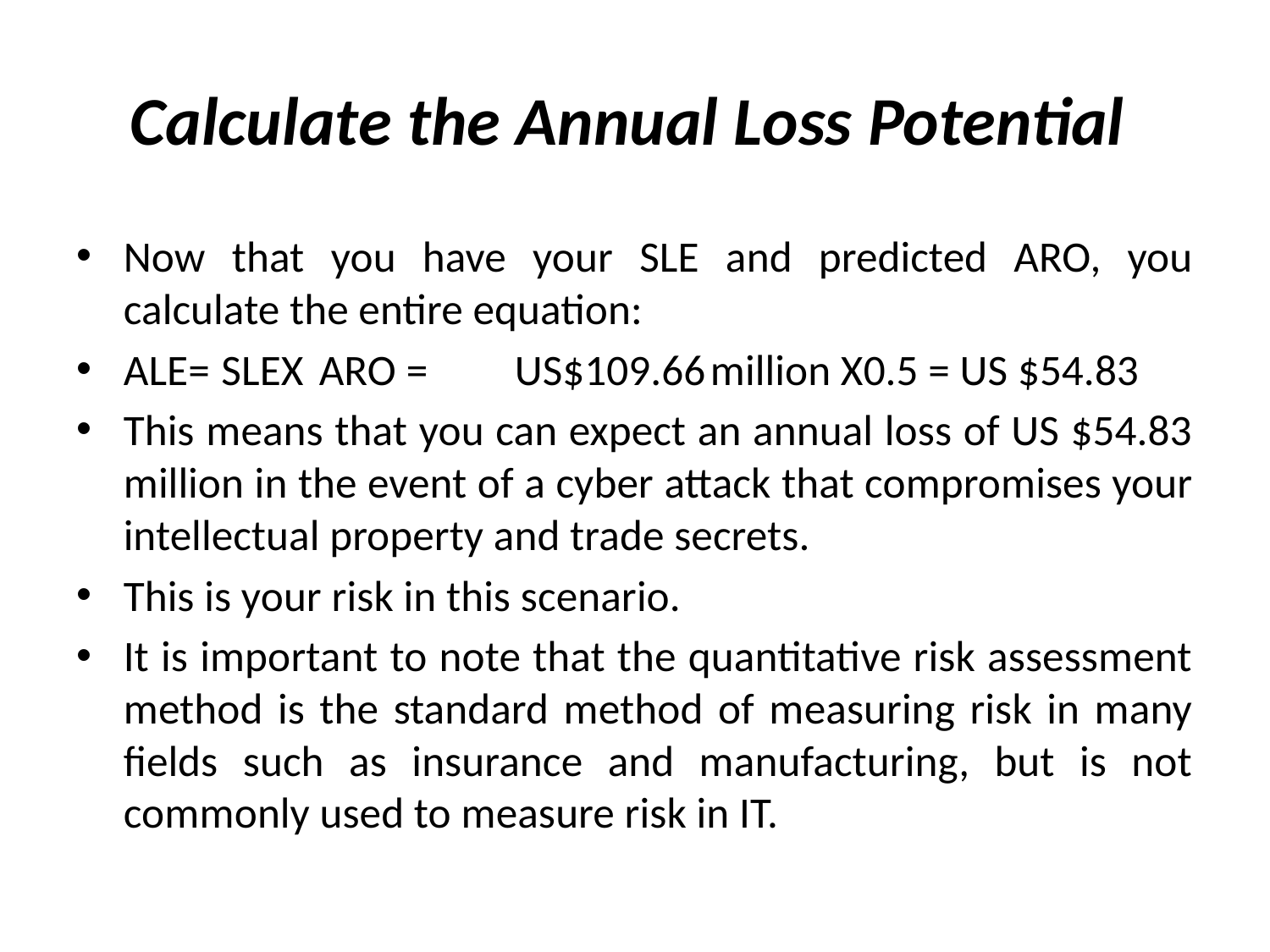

# Calculate the Annual Loss Potential
Now that you have your SLE and predicted ARO, you calculate the entire equation:
ALE=	SLEX	ARO =	US$109.66	million X0.5 = US $54.83
This means that you can expect an annual loss of US $54.83 million in the event of a cyber attack that compromises your intellectual property and trade secrets.
This is your risk in this scenario.
It is important to note that the quantitative risk assessment method is the standard method of measuring risk in many fields such as insurance and manufacturing, but is not commonly used to measure risk in IT.